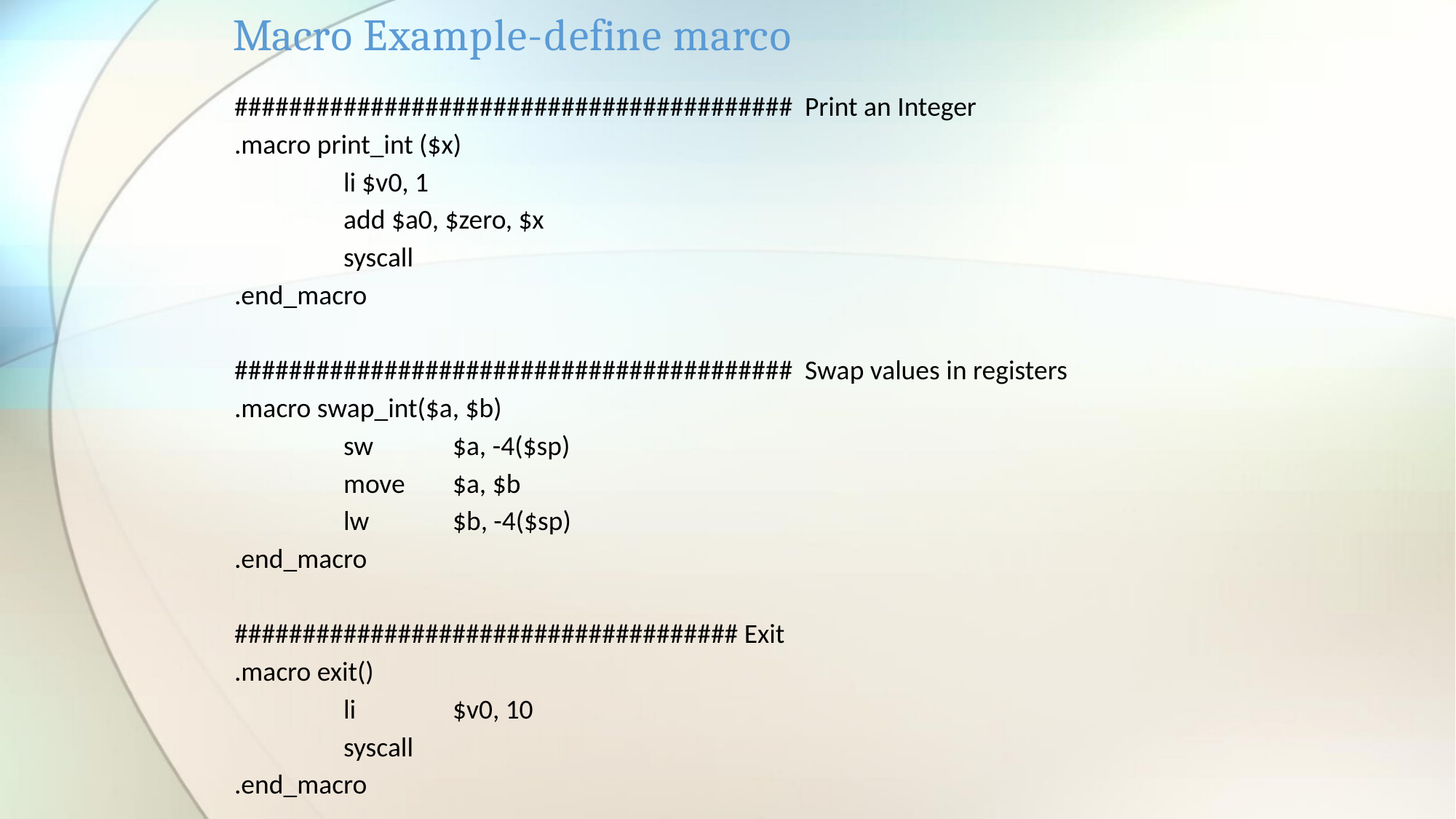

# Macro Example-define marco
#########################################  Print an Integer
.macro print_int ($x)
	li $v0, 1
	add $a0, $zero, $x
	syscall
.end_macro

#########################################  Swap values in registers
.macro swap_int($a, $b)
	sw	$a, -4($sp)
	move	$a, $b
	lw	$b, -4($sp)
.end_macro

##################################### Exit
.macro exit()
	li	$v0, 10
	syscall
.end_macro